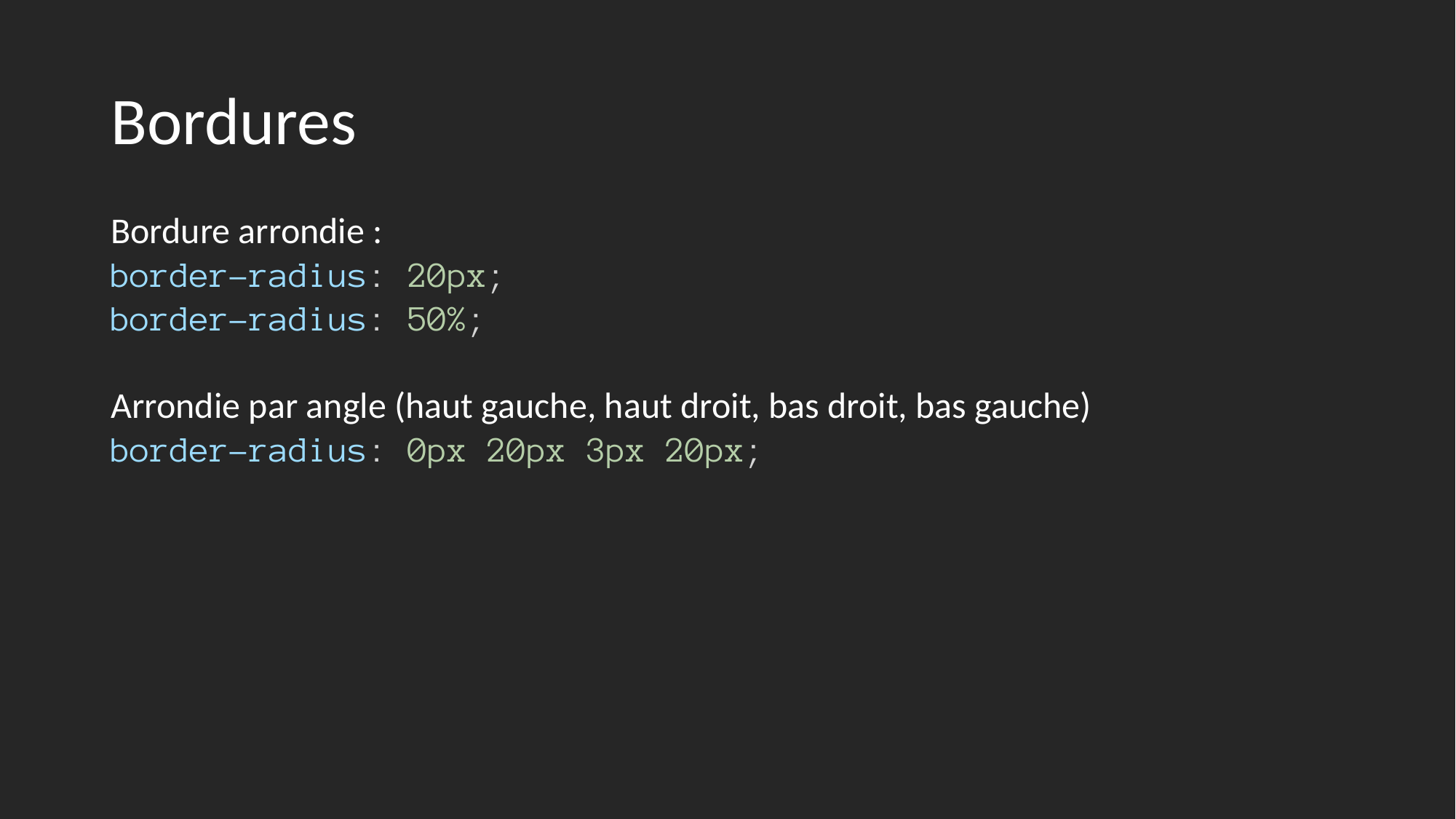

# Bordures
Bordure arrondie :
border-radius: 20px;
border-radius: 50%;

Arrondie par angle (haut gauche, haut droit, bas droit, bas gauche)
border-radius: 0px 20px 3px 20px;